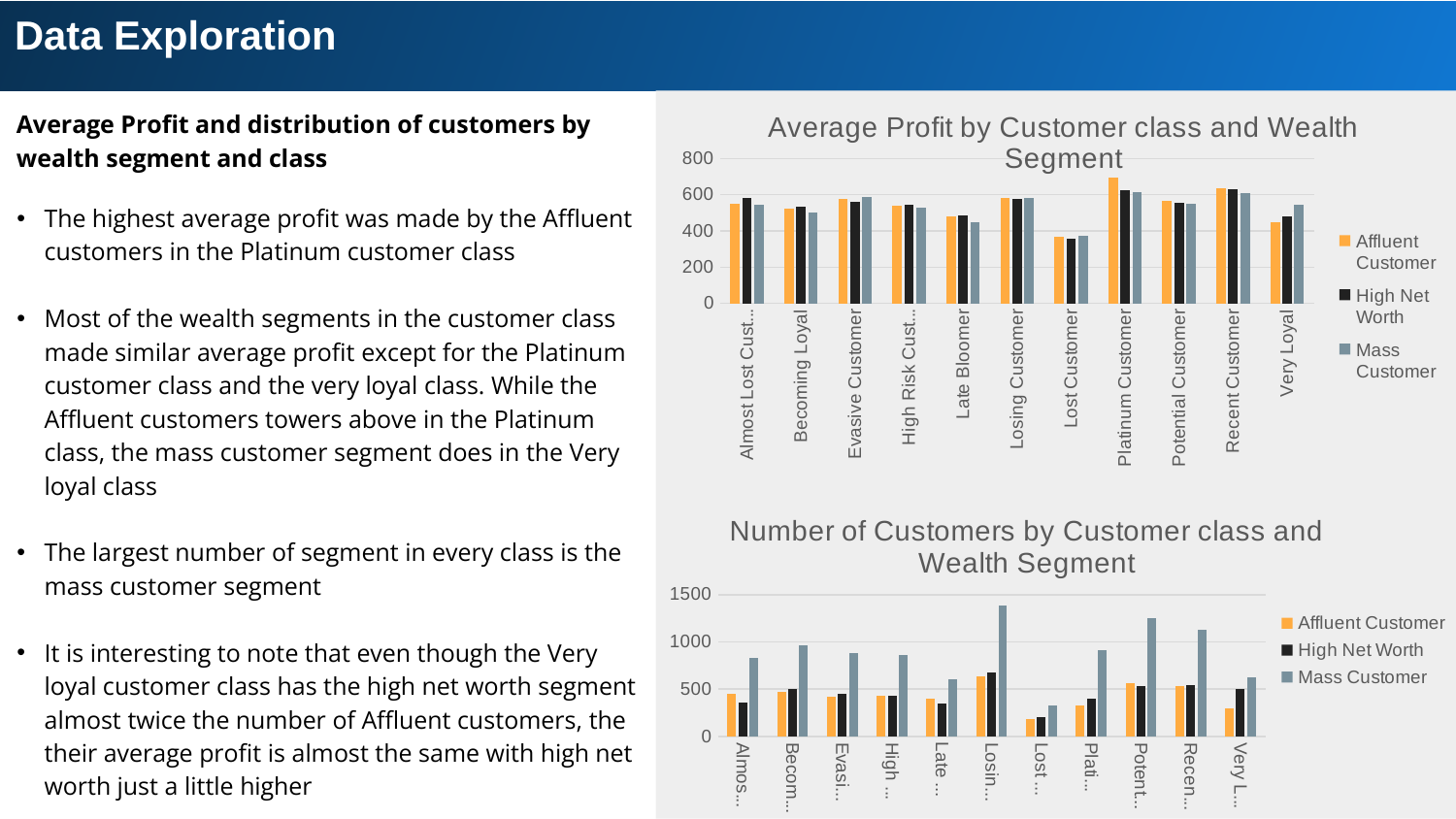

Data Exploration

Average Profit and distribution of customers by wealth segment and class

### Chart

| Category |
|---|

### Chart: Average Profit by Customer class and Wealth Segment

| Category |  |  |  |
|---|---|---|---|
| Almost Lost Customer | 550.5858940397347 | 582.7103098591542 | 546.7400599520386 |
| Becoming Loyal | 522.1504255319144 | 531.3474698795172 | 500.4894600207688 |
| Evasive Customer | 576.2932822868225 | 559.6541371681411 | 589.1552954545456 |
| High Risk Customer | 541.0015207373262 | 546.0903464203225 | 528.6436098130843 |
| Late Bloomer | 480.7414646464639 | 485.7067714285714 | 445.5616198347103 |
| Losing Customer | 580.1132649842272 | 576.6124522760637 | 580.771253623189 |
| Lost Customer | 366.3726737967918 | 356.9264215686274 | 370.67645454545436 |
| Platinum Customer | 693.1732012195121 | 626.5964089775551 | 612.3580418041802 |
| Potential Customer | 568.6537678571428 | 555.5903731343271 | 551.7442160000006 |
| Recent Customer | 634.1586168224293 | 631.0787226277364 | 607.4375840707961 |
| Very Loyal | 447.377037037037 | 480.6618489065596 | 543.9478821656045 |
The highest average profit was made by the Affluent customers in the Platinum customer class

Most of the wealth segments in the customer class made similar average profit except for the Platinum customer class and the very loyal class. While the Affluent customers towers above in the Platinum class, the mass customer segment does in the Very loyal class

The largest number of segment in every class is the mass customer segment

It is interesting to note that even though the Very loyal customer class has the high net worth segment almost twice the number of Affluent customers, the their average profit is almost the same with high net worth just a little higher

### Chart: Number of Customers by Customer class and Wealth Segment

| Category |  |  |  |
|---|---|---|---|
| Almost Lost Customer | 453.0 | 355.0 | 834.0 |
| Becoming Loyal | 470.0 | 498.0 | 963.0 |
| Evasive Customer | 425.0 | 452.0 | 880.0 |
| High Risk Customer | 434.0 | 433.0 | 856.0 |
| Late Bloomer | 396.0 | 350.0 | 605.0 |
| Losing Customer | 634.0 | 681.0 | 1380.0 |
| Lost Customer | 187.0 | 204.0 | 330.0 |
| Platinum Customer | 328.0 | 401.0 | 909.0 |
| Potential Customer | 560.0 | 536.0 | 1250.0 |
| Recent Customer | 535.0 | 548.0 | 1130.0 |
| Very Loyal | 297.0 | 503.0 | 628.0 |